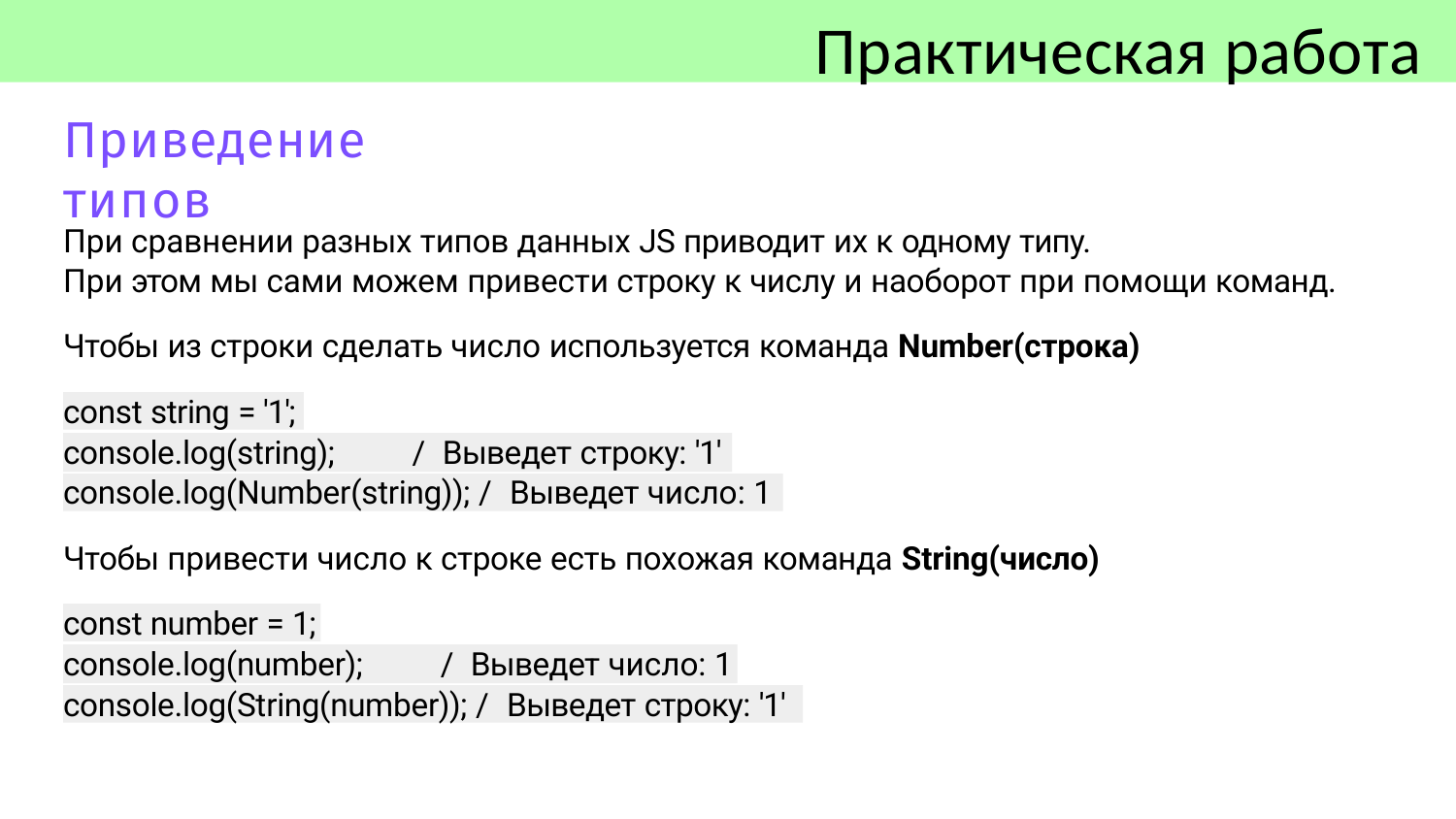

# Практическая работа
Приведение типов
При сравнении разных типов данных JS приводит их к одному типу.
При этом мы сами можем привести строку к числу и наоборот при помощи команд.
Чтобы из строки сделать число используется команда Number(строка)
const string = '1';
console.log(string);	/ Выведет строку: '1'

console.log(Number(string)); / Выведет число: 1
Чтобы привести число к строке есть похожая команда String(число)
const number = 1;
console.log(number);	/ Выведет число: 1

console.log(String(number)); / Выведет строку: '1'